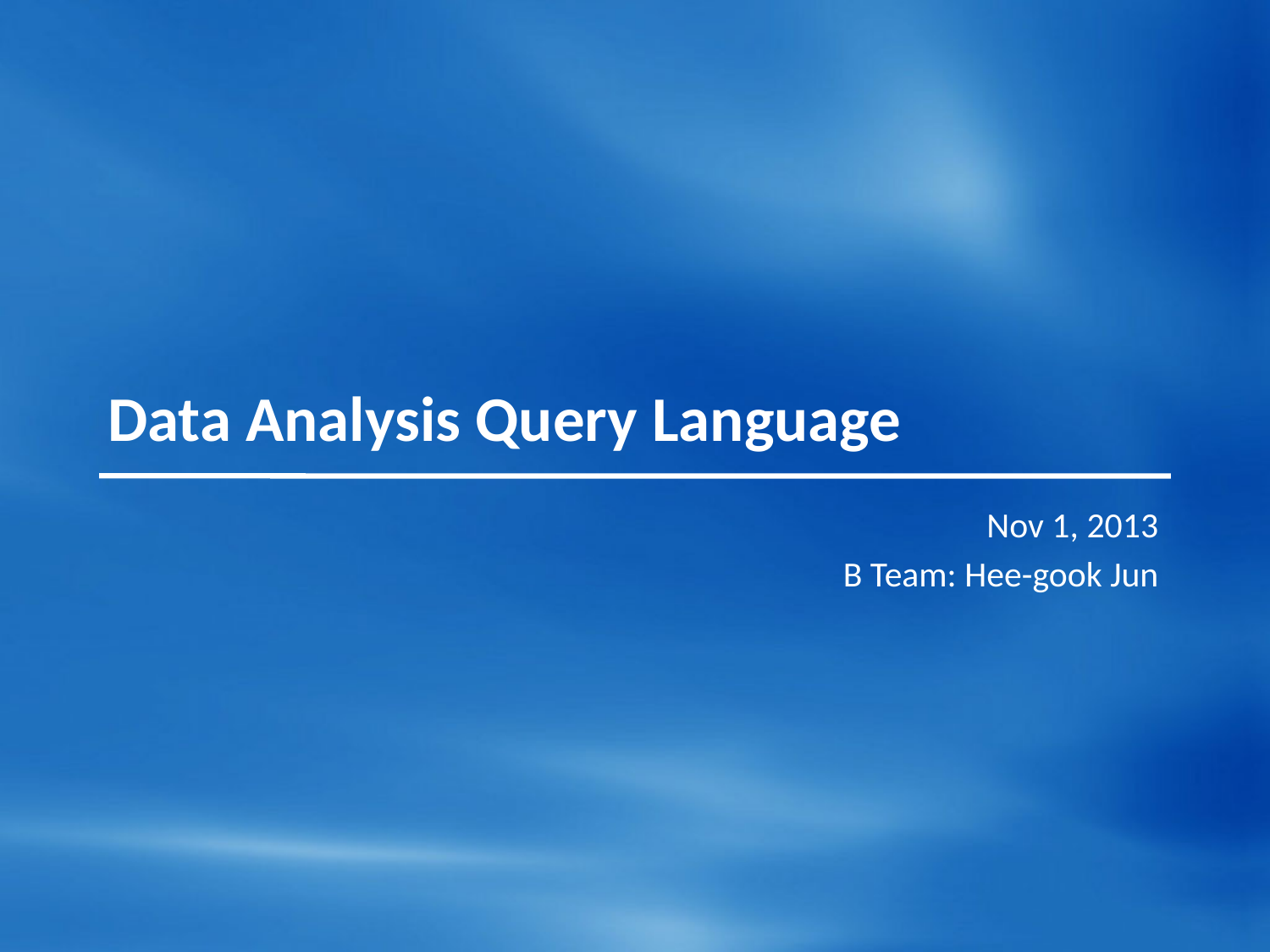

# Data Analysis Query Language
Nov 1, 2013
B Team: Hee-gook Jun